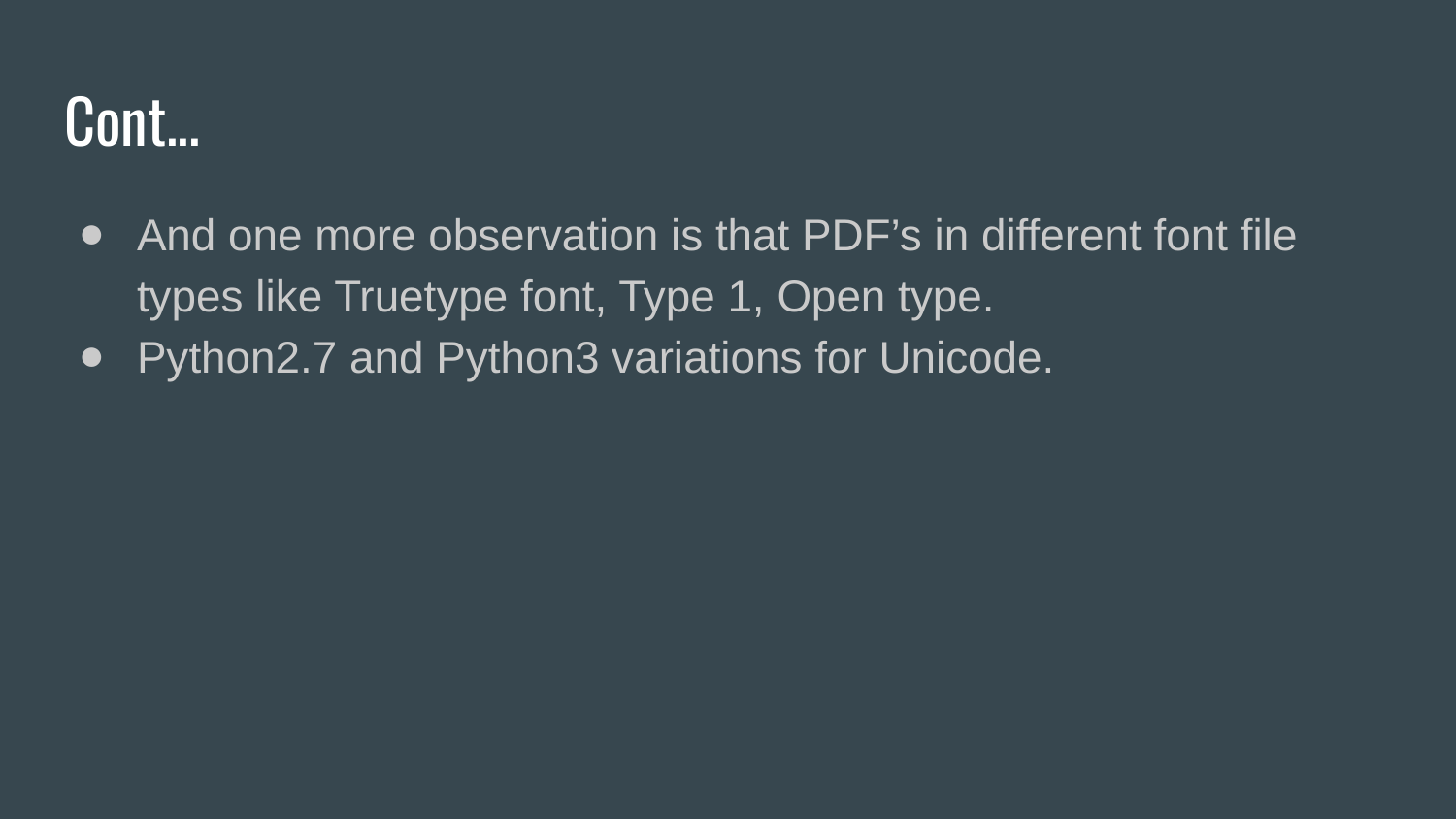

# Cont...

And one more observation is that PDF’s in different font file types like Truetype font, Type 1, Open type.
Python2.7 and Python3 variations for Unicode.